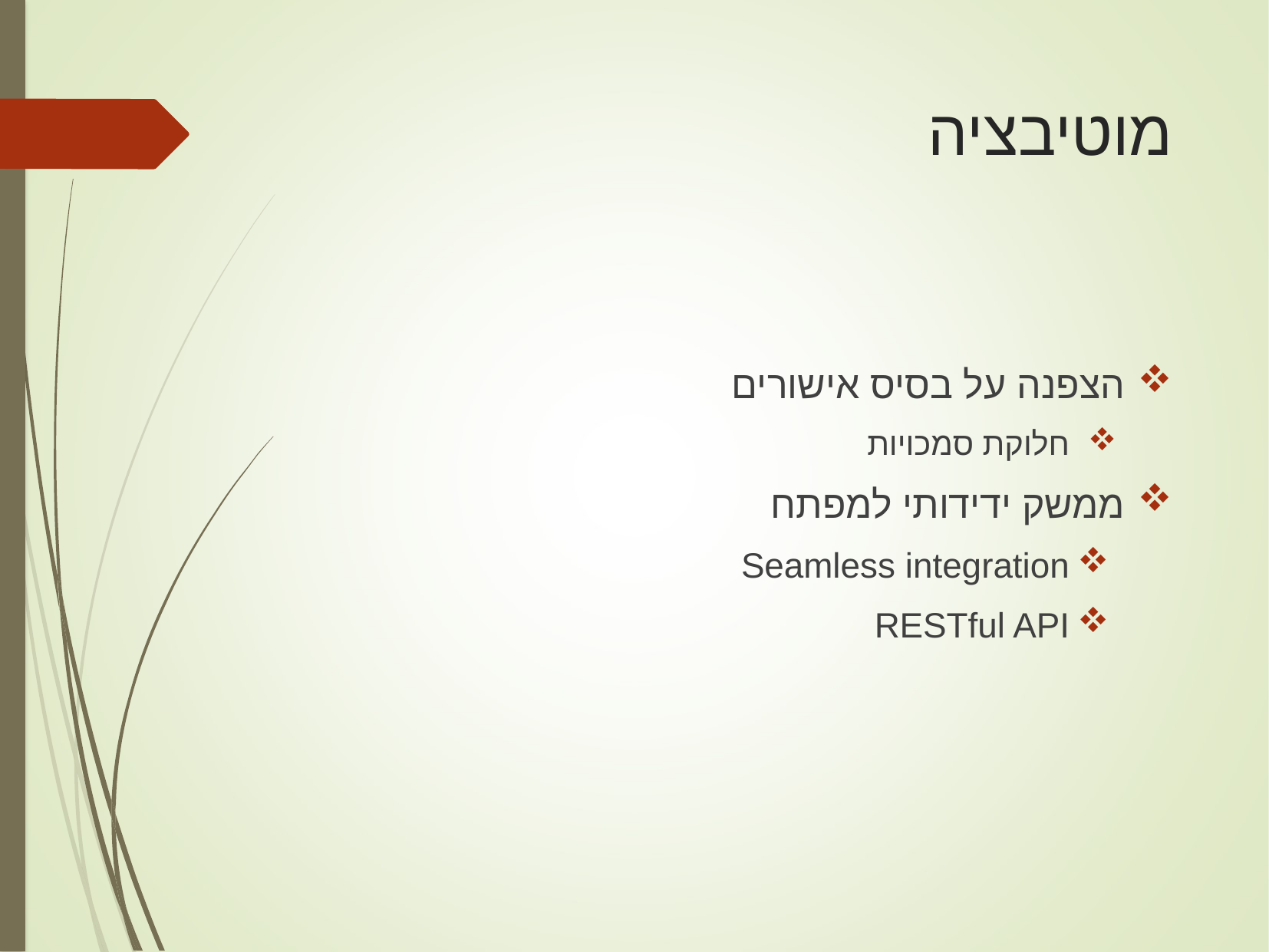

# מוטיבציה
הצפנה על בסיס אישורים
חלוקת סמכויות
ממשק ידידותי למפתח
Seamless integration
RESTful API